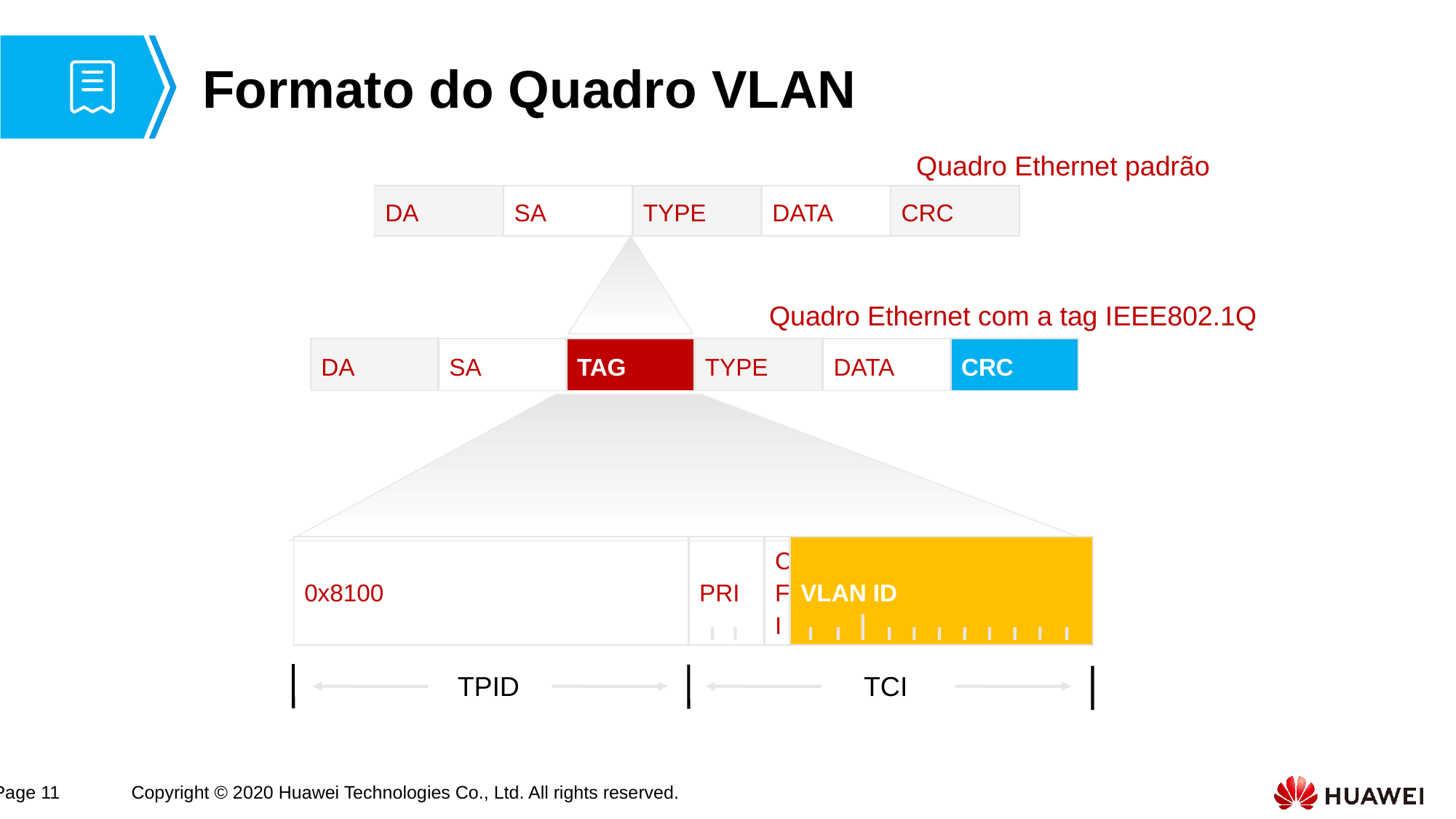

# Formato do Quadro VLAN

Quadro Ethernet padrão
| DA | SA | TYPE | DATA | CRC |
| --- | --- | --- | --- | --- |

Quadro Ethernet com a tag IEEE802.1Q
| DA | SA | TAG | TYPE | DATA | CRC |
| --- | --- | --- | --- | --- | --- |

| 0x8100 | PRI | CFI | VLAN ID |
| --- | --- | --- | --- |

TCI
TPID